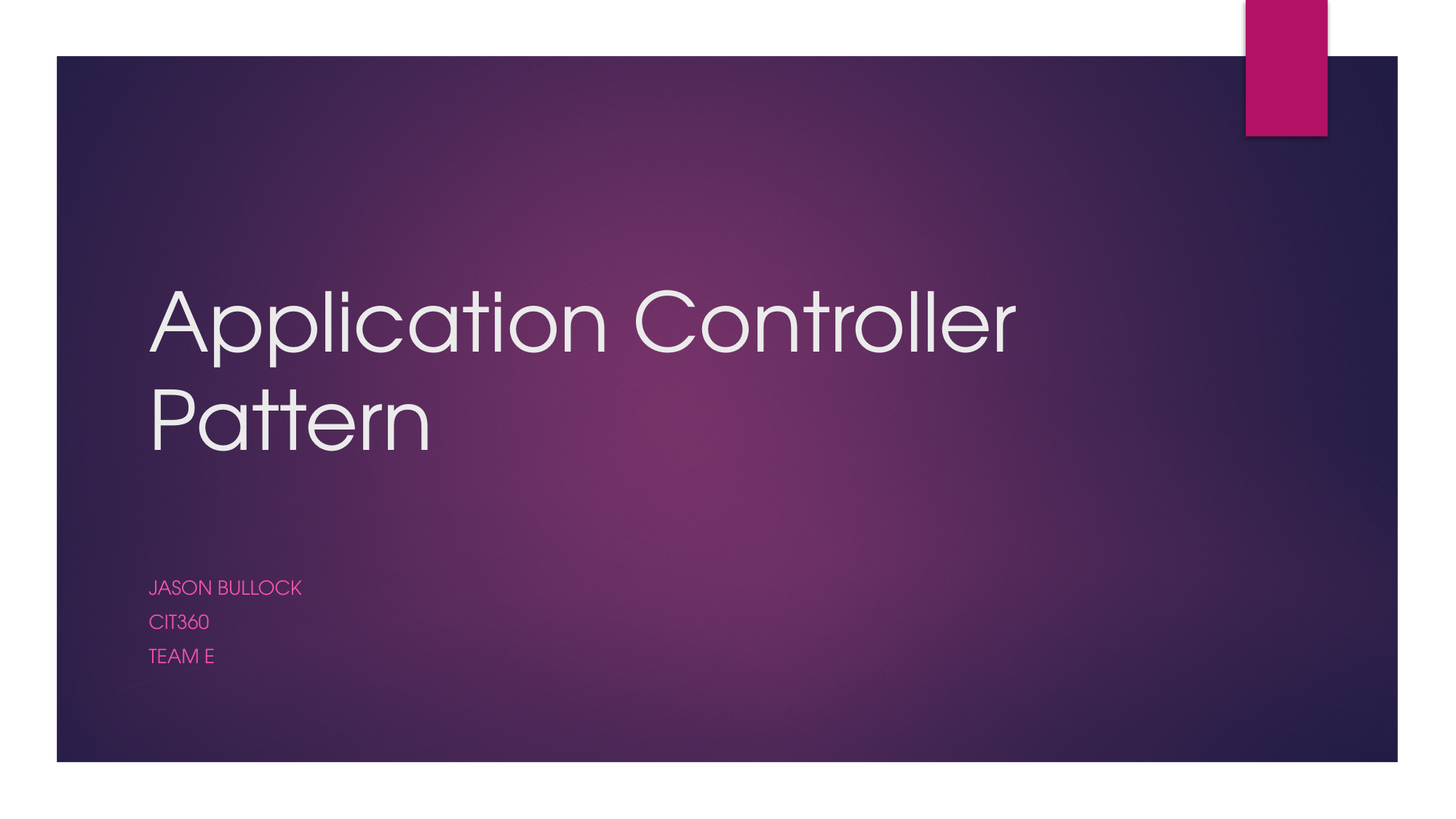

# Application Controller Pattern
Jason Bullock
CIT360
Team E